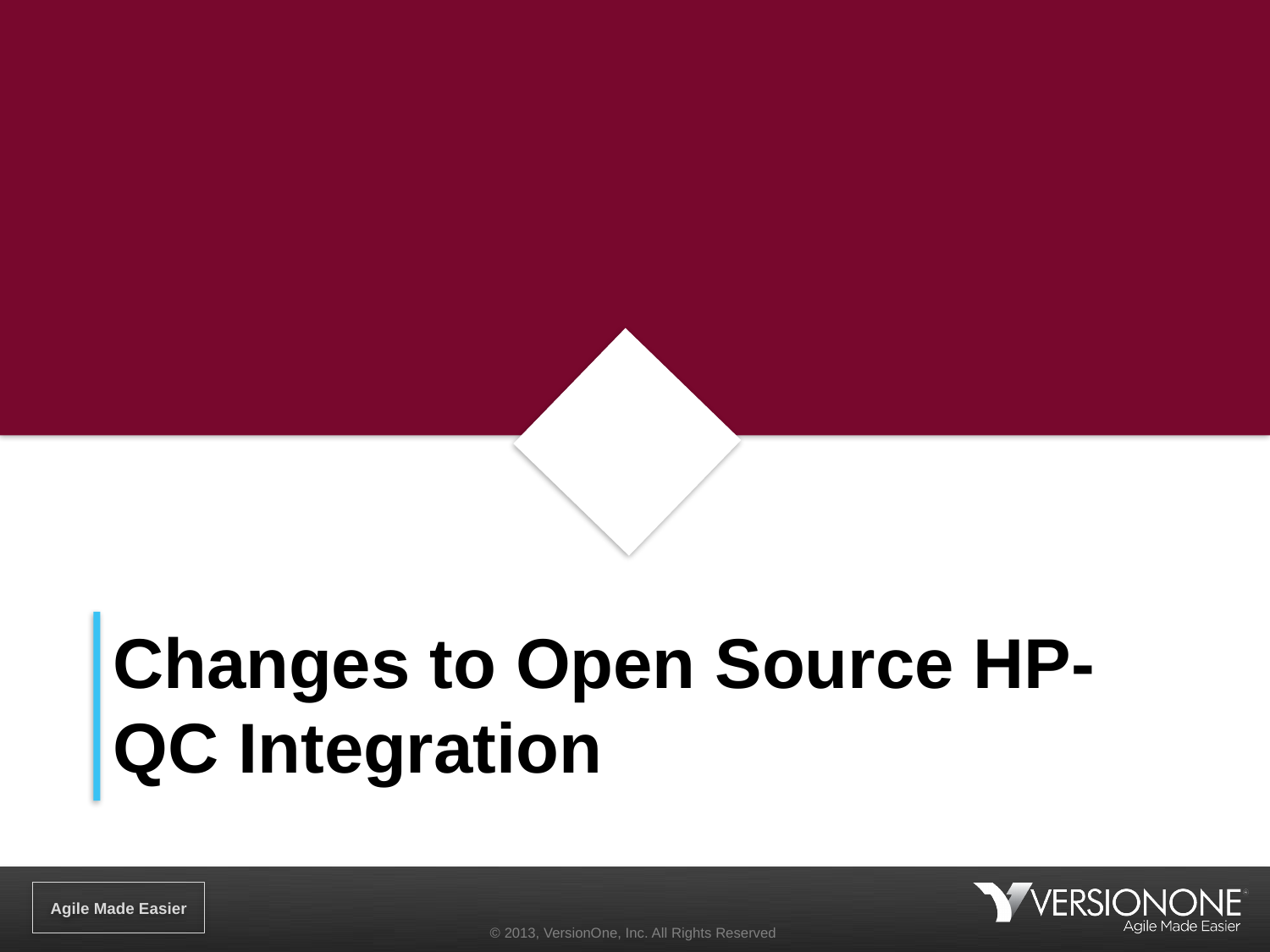

# Changes to Open Source HP-QC Integration